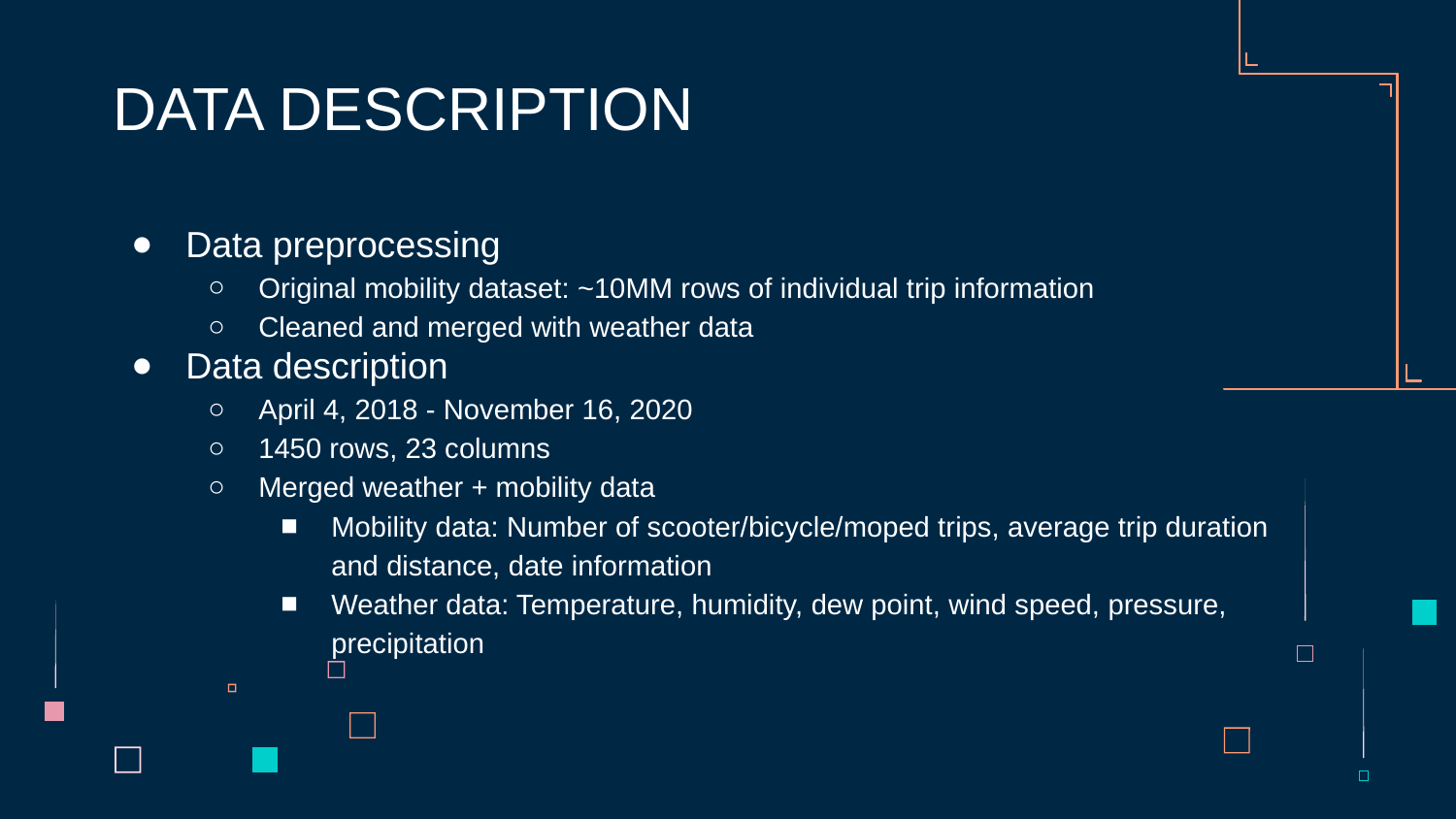

# DATA DESCRIPTION
Data preprocessing
Original mobility dataset: ~10MM rows of individual trip information
Cleaned and merged with weather data
Data description
April 4, 2018 - November 16, 2020
1450 rows, 23 columns
Merged weather + mobility data
Mobility data: Number of scooter/bicycle/moped trips, average trip duration and distance, date information
Weather data: Temperature, humidity, dew point, wind speed, pressure, precipitation